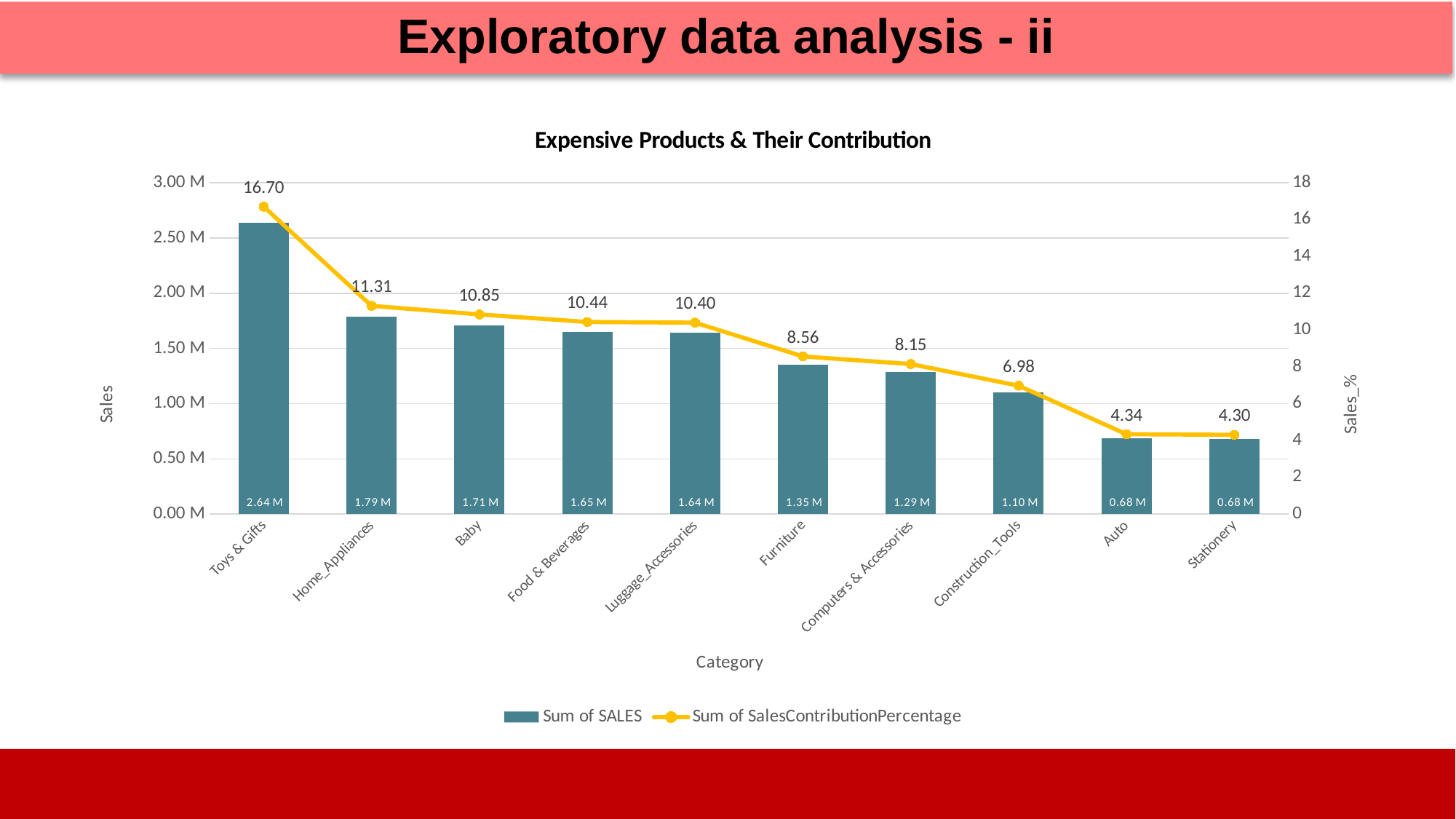

Exploratory data analysis - ii

### Chart: Expensive Products & Their Contribution

| Category | Sum of SALES | Sum of SalesContributionPercentage |
|---|---|---|
| Toys & Gifts | 2635038.67 | 16.6996169356131 |
| Home_Appliances | 1785071.62000001 | 11.3129316074267 |
| Baby | 1711718.83 | 10.8480566482449 |
| Food & Beverages | 1646794.31 | 10.4365960400677 |
| Luggage_Accessories | 1641033.31 | 10.4000855727788 |
| Furniture | 1351466.99000001 | 8.56495249617199 |
| Computers & Accessories | 1286063.88 | 8.15045881308769 |
| Construction_Tools | 1100681.81 | 6.97559576801095 |
| Auto | 684410.159999998 | 4.33746480799906 |
| Stationery | 679199.370000003 | 4.30444130898079 |
Image source: icons8`